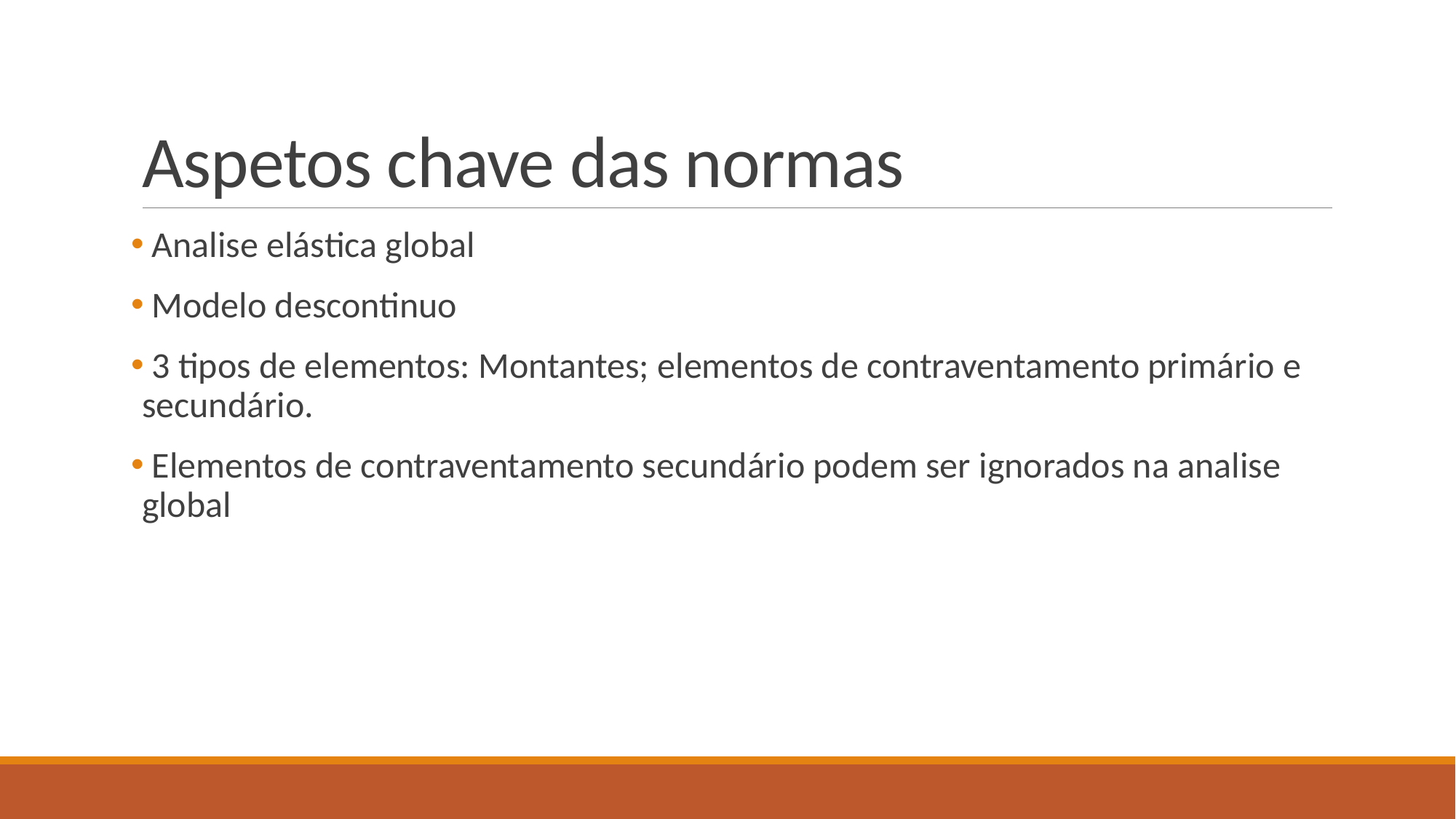

# Aspetos chave das normas
 Analise elástica global
 Modelo descontinuo
 3 tipos de elementos: Montantes; elementos de contraventamento primário e secundário.
 Elementos de contraventamento secundário podem ser ignorados na analise global